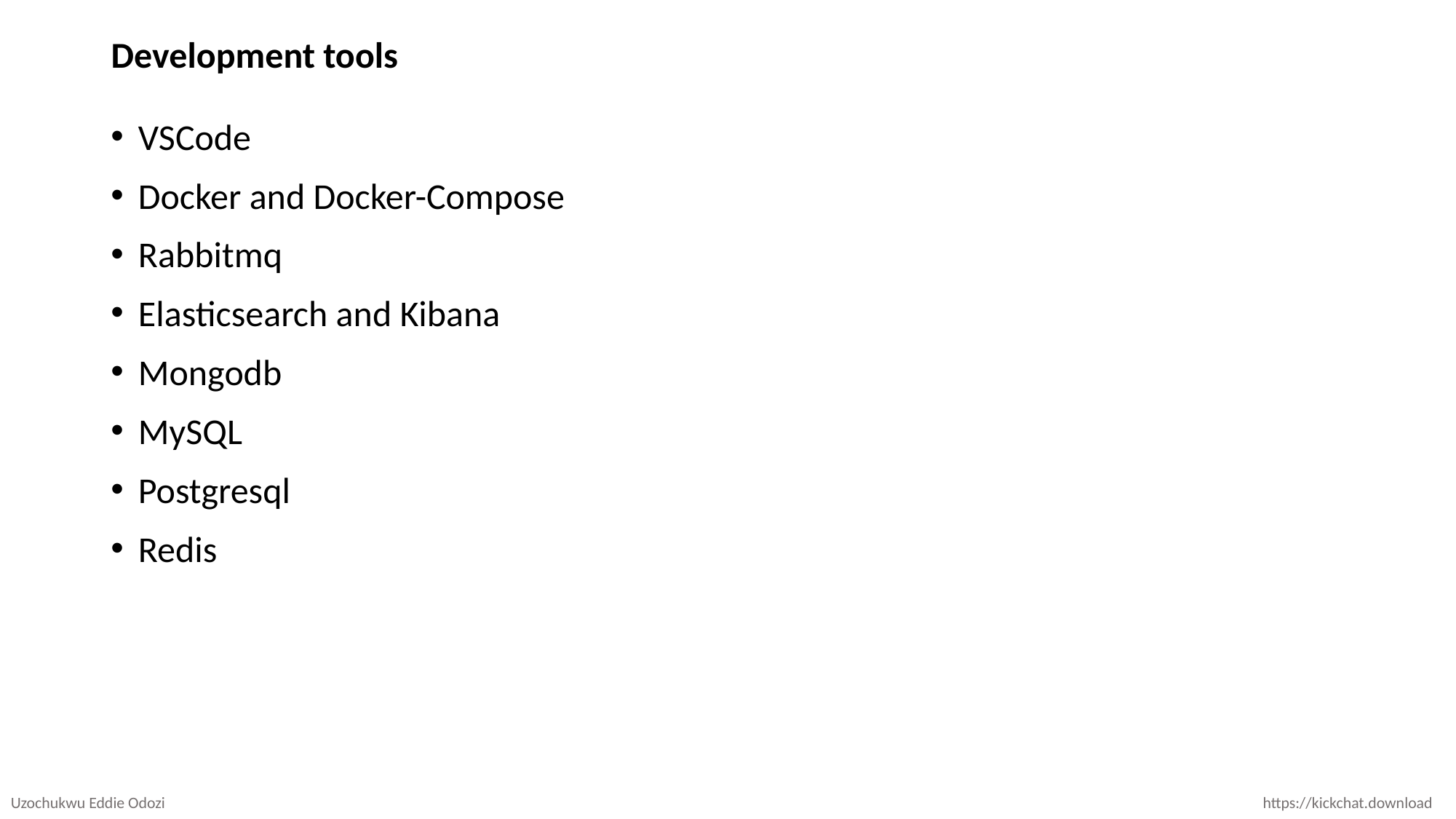

# Development tools
VSCode
Docker and Docker-Compose
Rabbitmq
Elasticsearch and Kibana
Mongodb
MySQL
Postgresql
Redis
Uzochukwu Eddie Odozi
https://kickchat.download